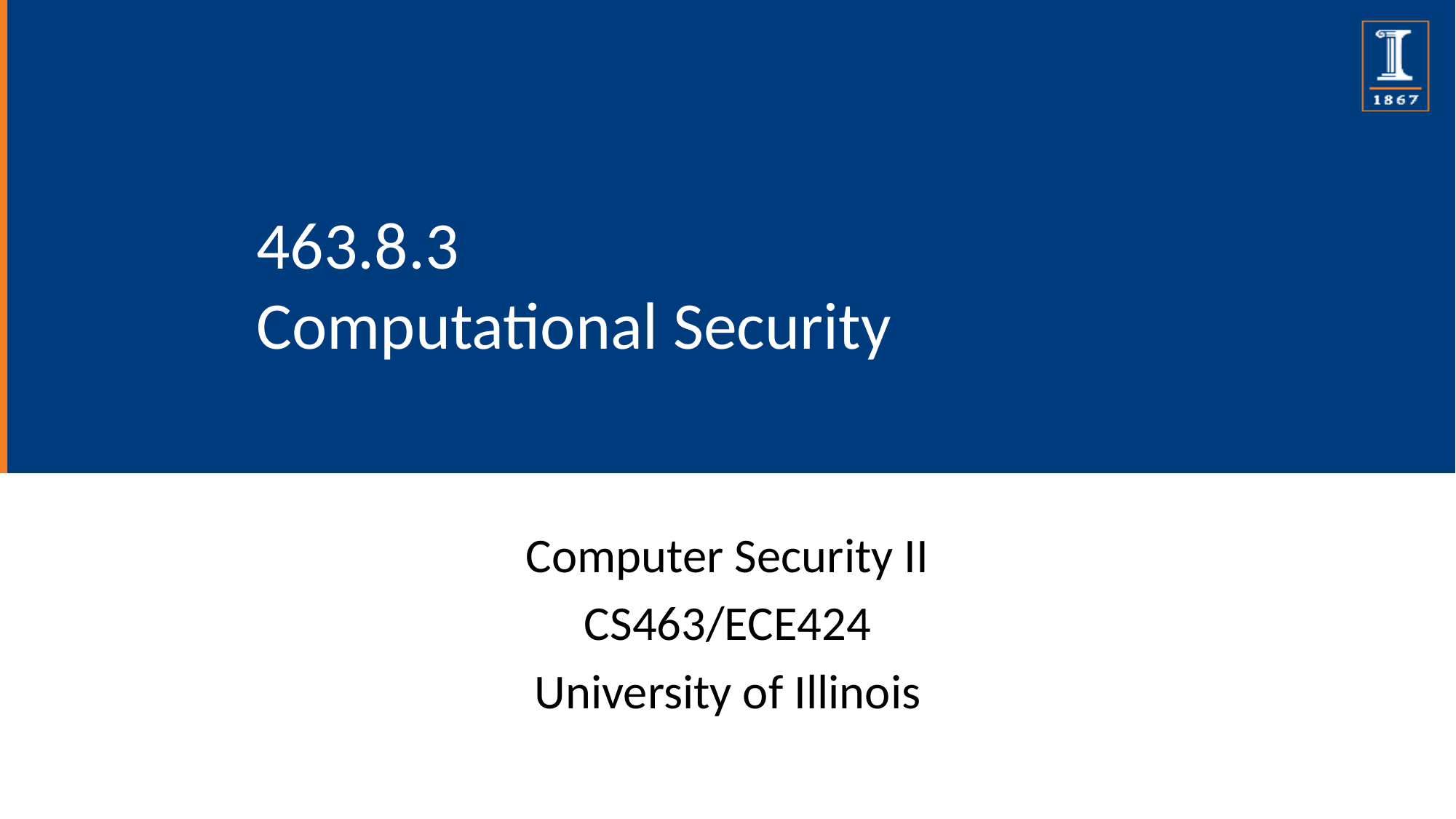

# 463.8.3 Computational Security
Computer Security II
CS463/ECE424
University of Illinois